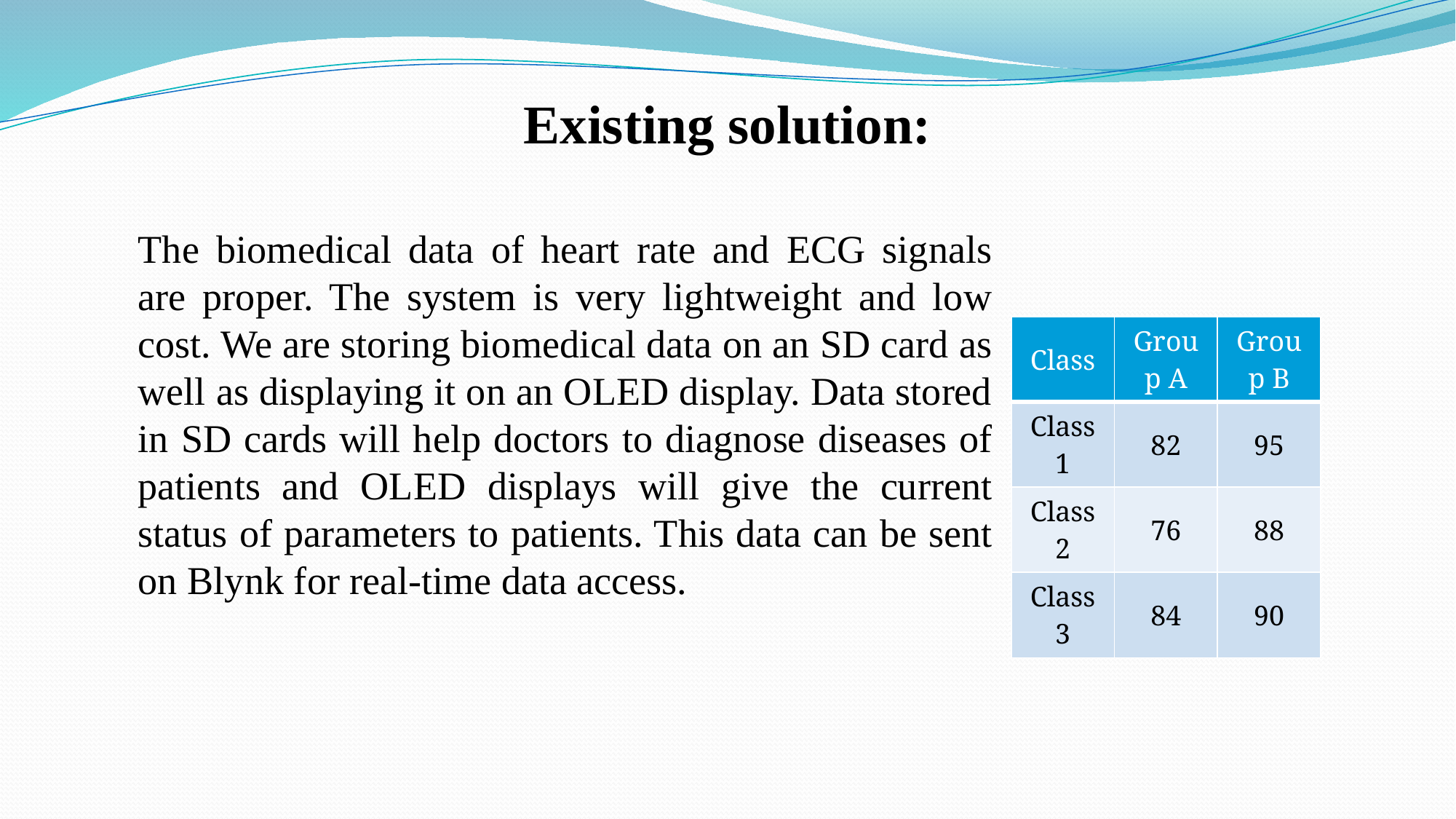

# Existing solution:
The biomedical data of heart rate and ECG signals are proper. The system is very lightweight and low cost. We are storing biomedical data on an SD card as well as displaying it on an OLED display. Data stored in SD cards will help doctors to diagnose diseases of patients and OLED displays will give the current status of parameters to patients. This data can be sent on Blynk for real-time data access.

| Class | Group A | Group B |
| --- | --- | --- |
| Class 1 | 82 | 95 |
| Class 2 | 76 | 88 |
| Class 3 | 84 | 90 |